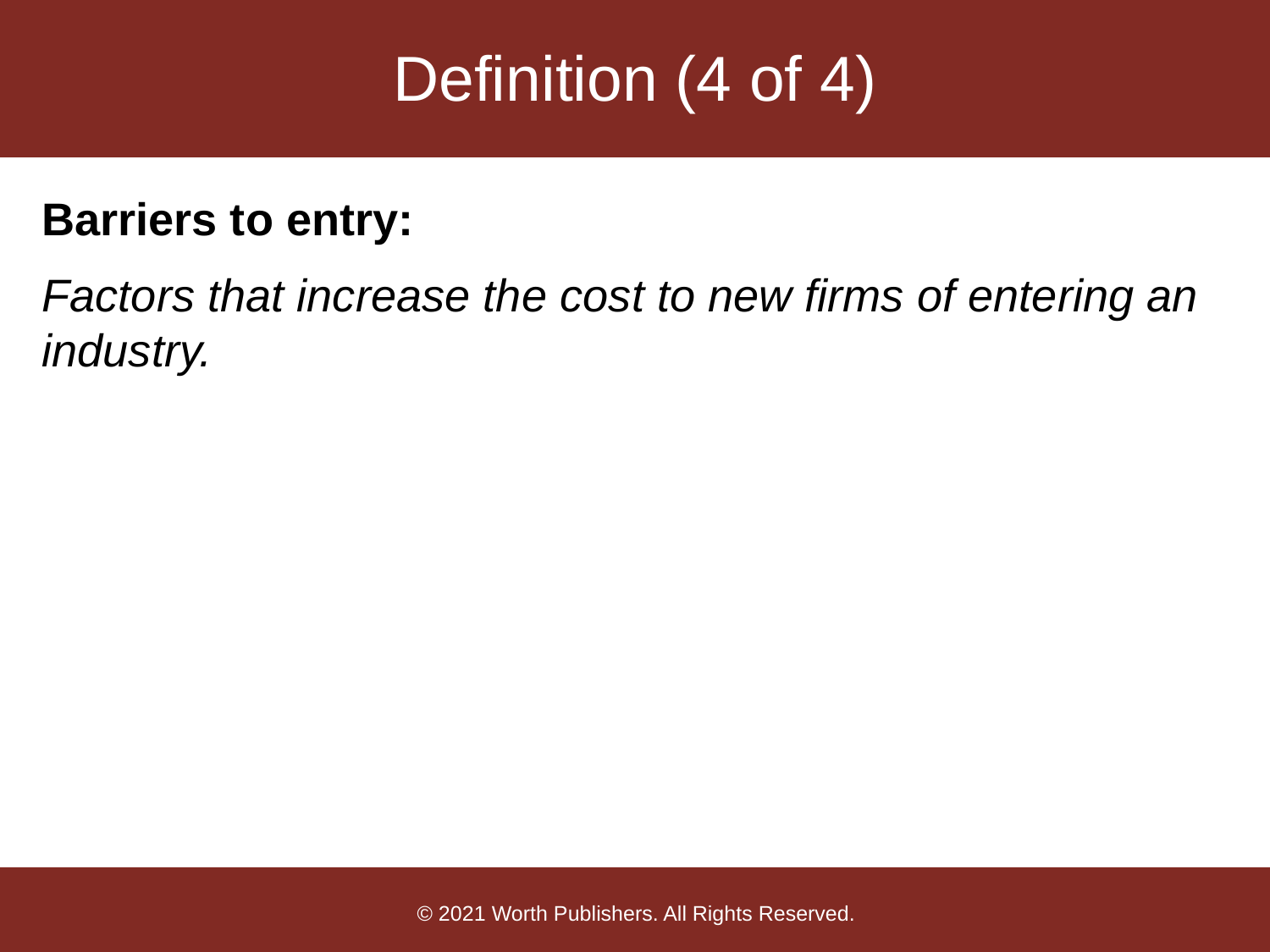

# Definition (4 of 4)
Barriers to entry:
Factors that increase the cost to new firms of entering an industry.